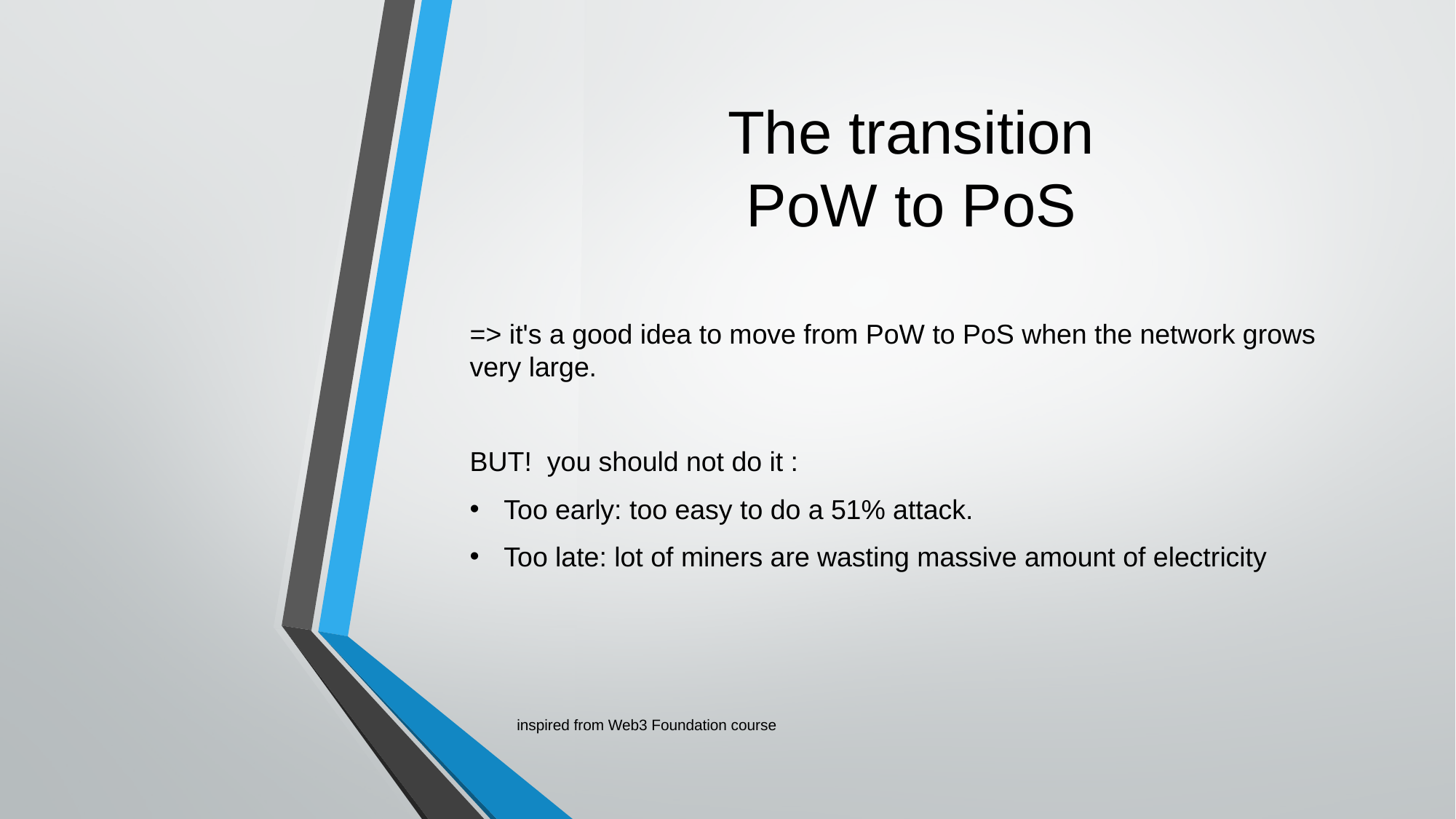

# The transition PoW to PoS
=> it's a good idea to move from PoW to PoS when the network grows very large.

BUT!  you should not do it :
Too early: too easy to do a 51% attack.
Too late: lot of miners are wasting massive amount of electricity

inspired from Web3 Foundation course